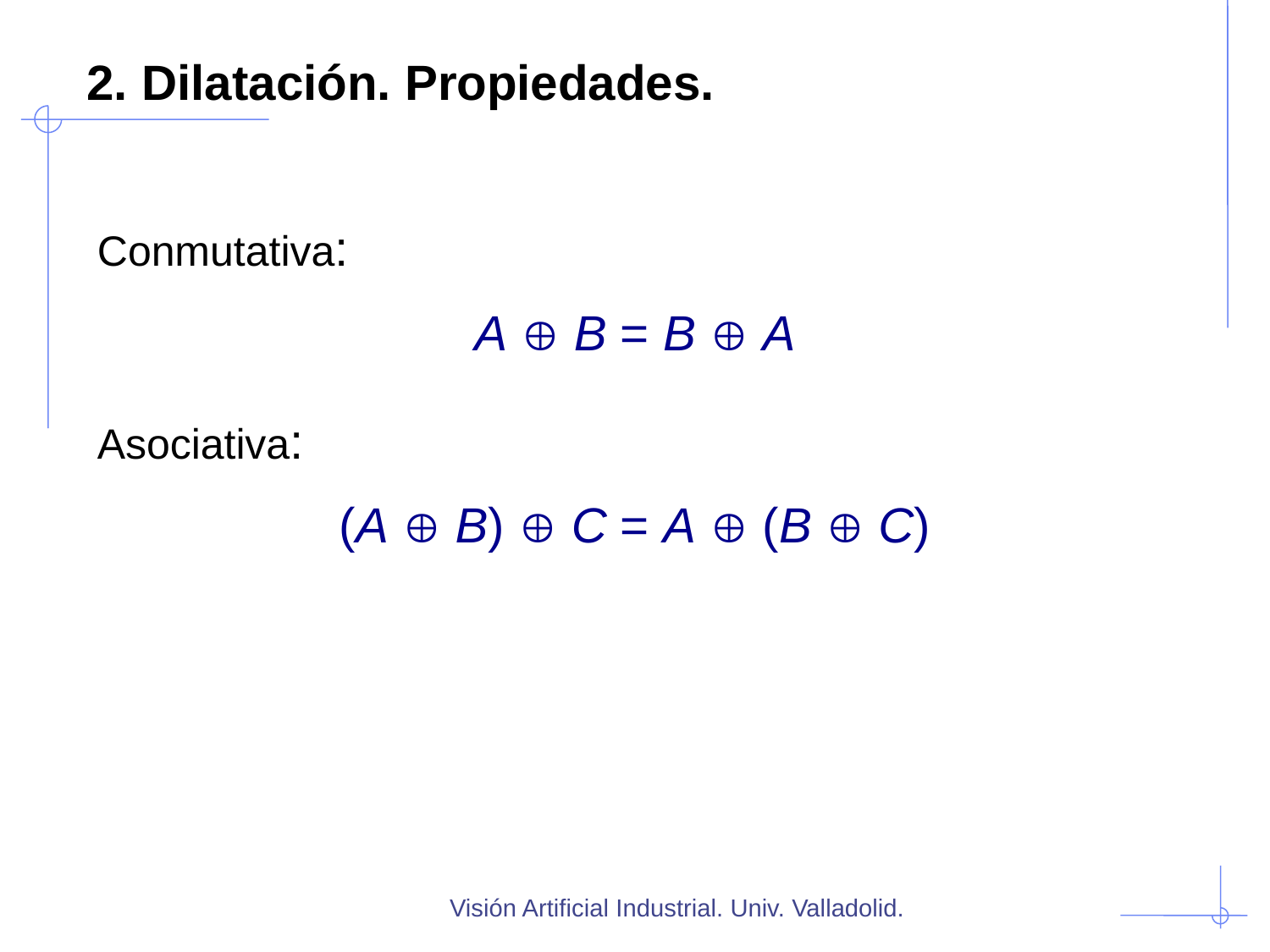

# 2. Dilatación. Propiedades.

	Conmutativa:
A ⊕ B = B ⊕ A
	Asociativa:
(A ⊕ B) ⊕ C = A ⊕ (B ⊕ C)
Visión Artificial Industrial. Univ. Valladolid.